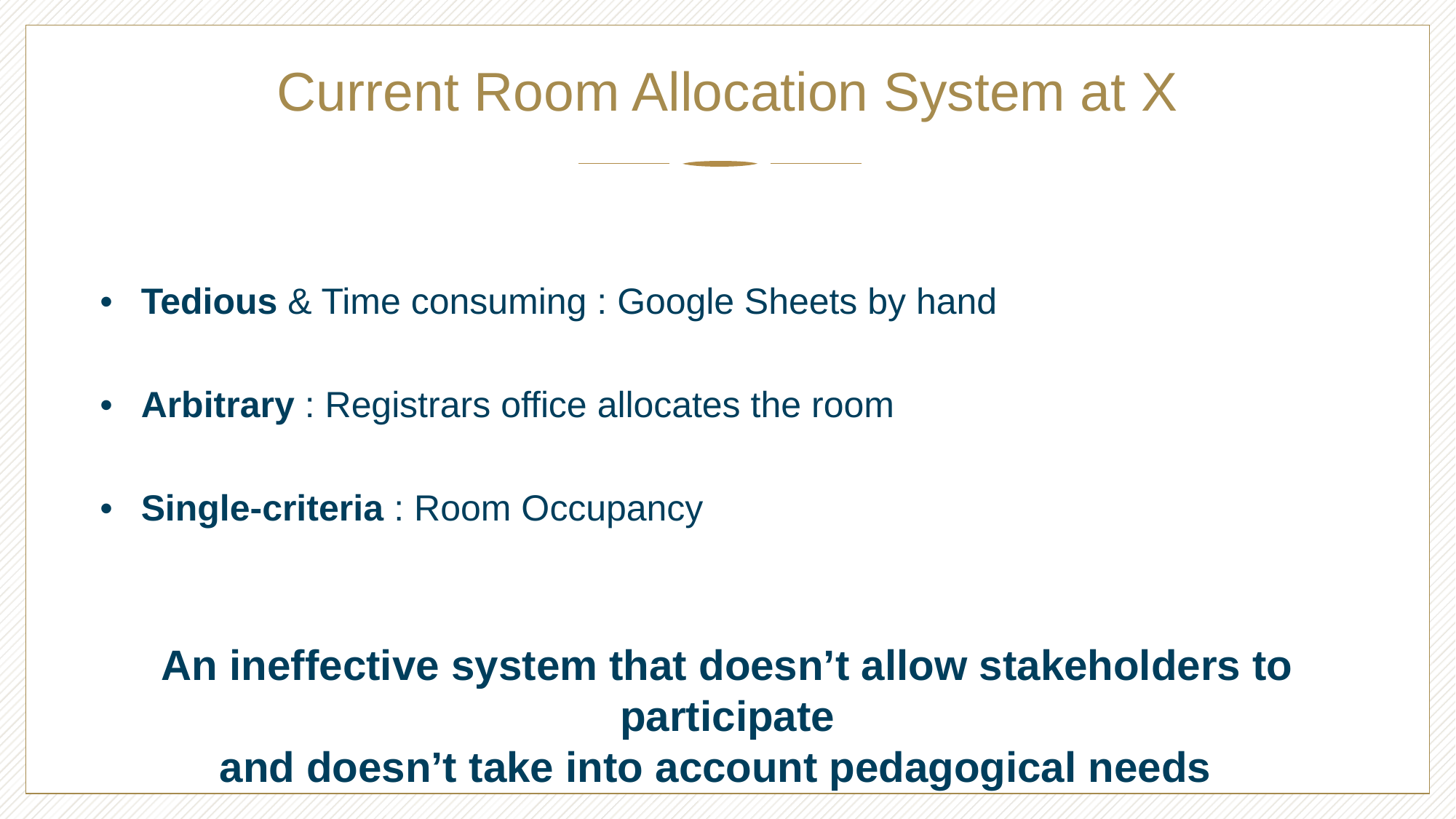

# Current Room Allocation System at X
Tedious & Time consuming : Google Sheets by hand

Arbitrary : Registrars office allocates the room

Single-criteria : Room Occupancy
An ineffective system that doesn’t allow stakeholders to participate
and doesn’t take into account pedagogical needs